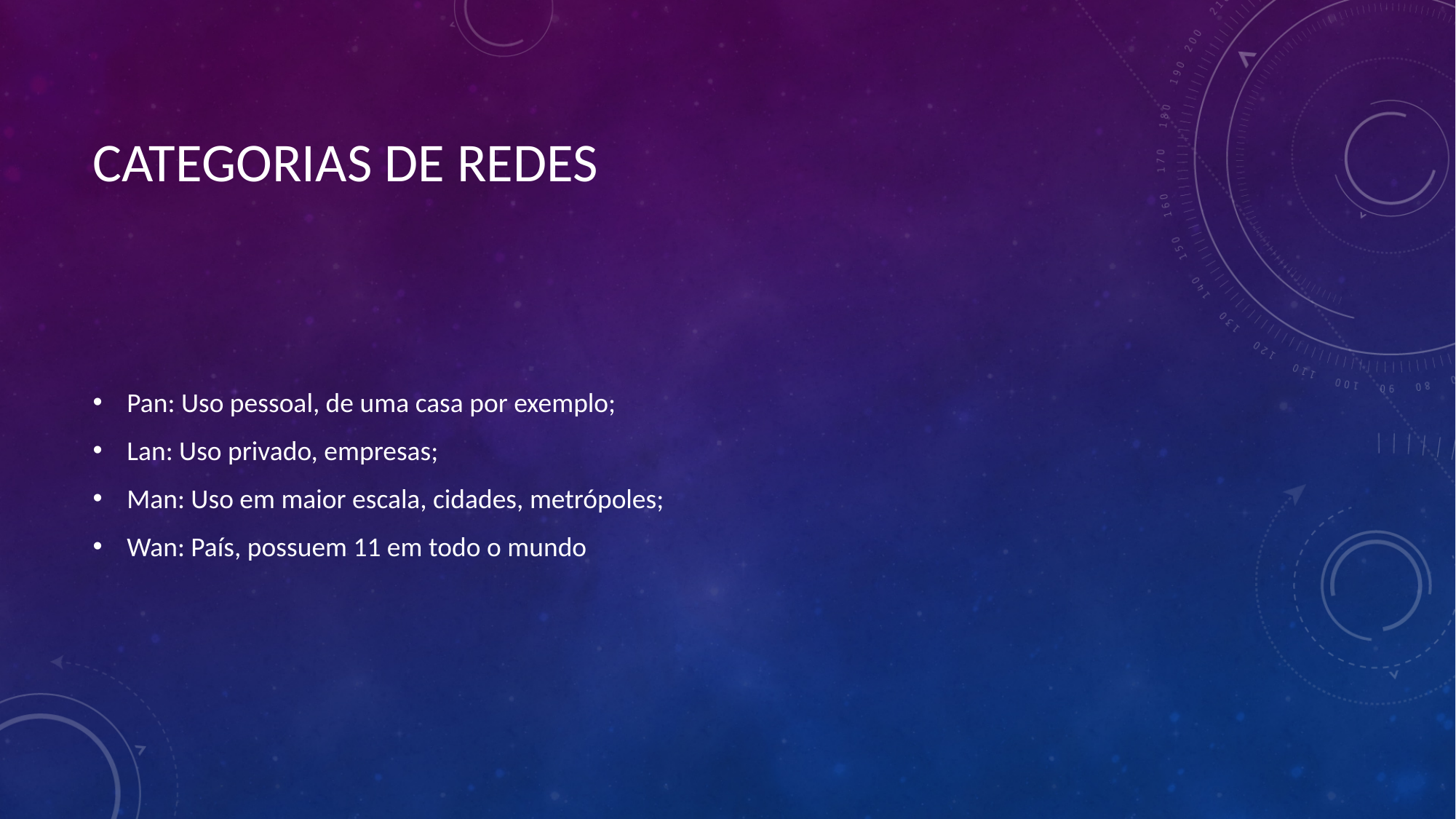

# Categorias de redes
Pan: Uso pessoal, de uma casa por exemplo;
Lan: Uso privado, empresas;
Man: Uso em maior escala, cidades, metrópoles;
Wan: País, possuem 11 em todo o mundo